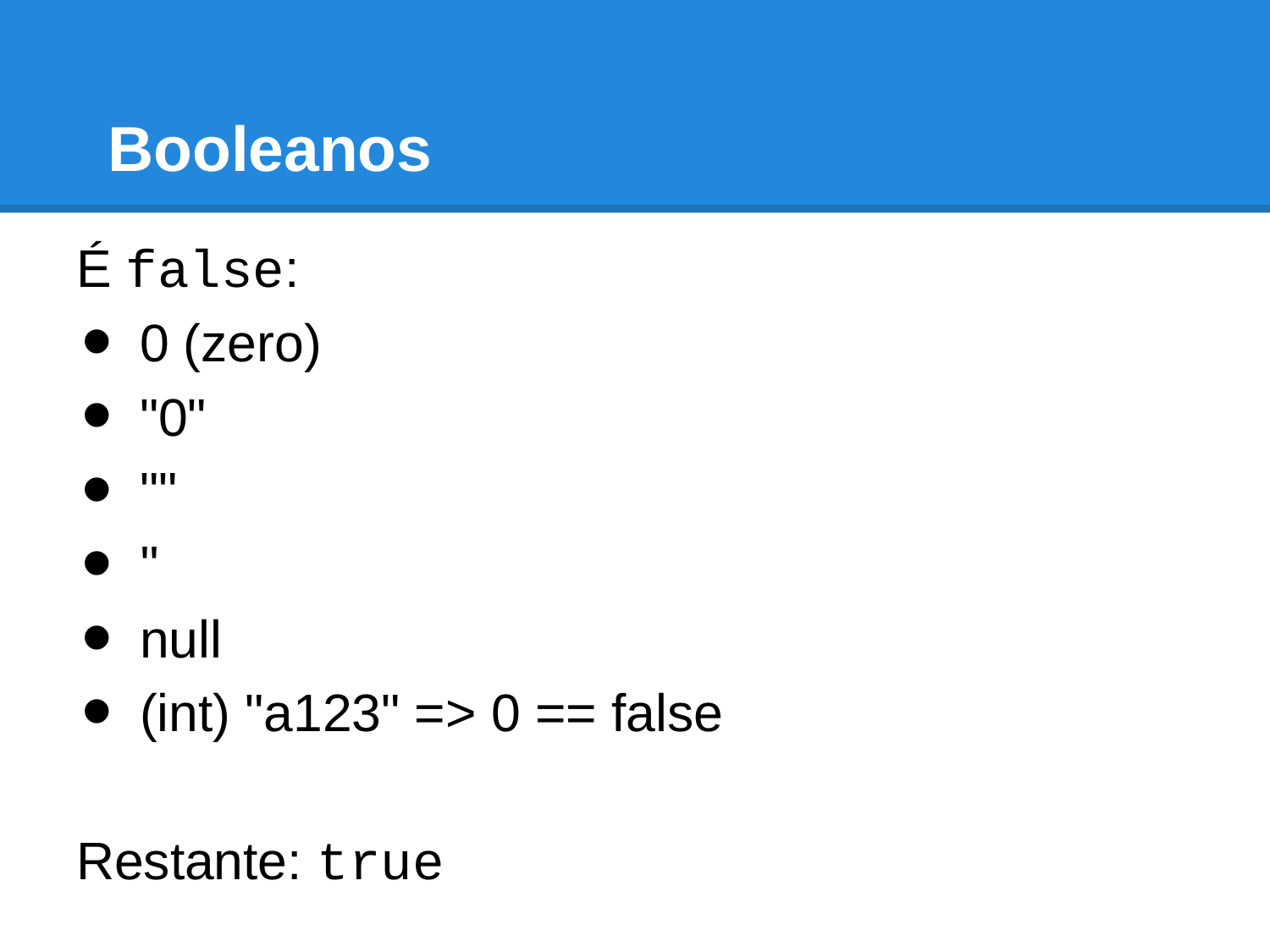

# Booleanos
É false:
0 (zero)
"0"
""
''
null
(int) "a123" => 0 == false

Restante: true